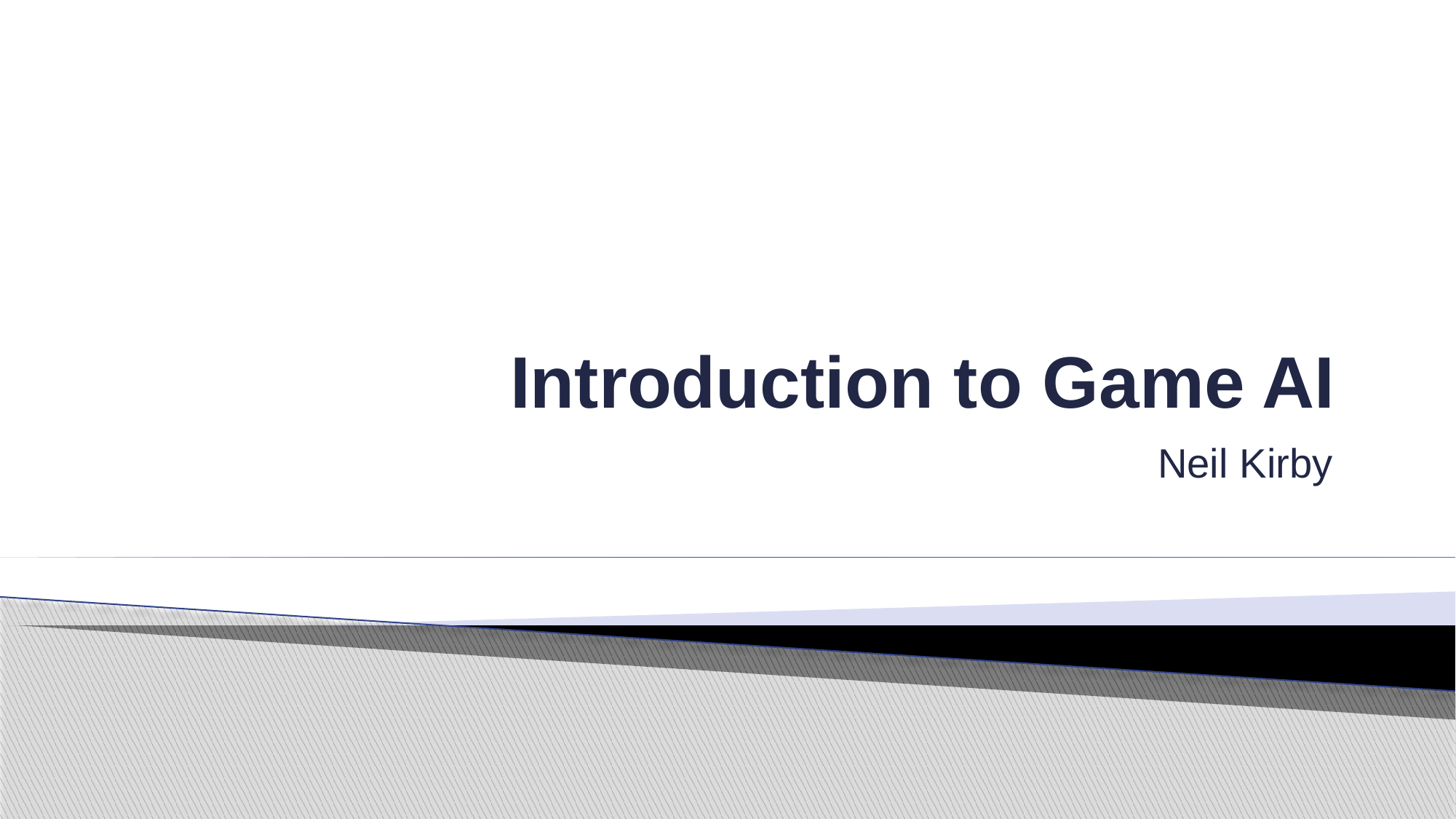

# Introduction to Game AI
Neil Kirby